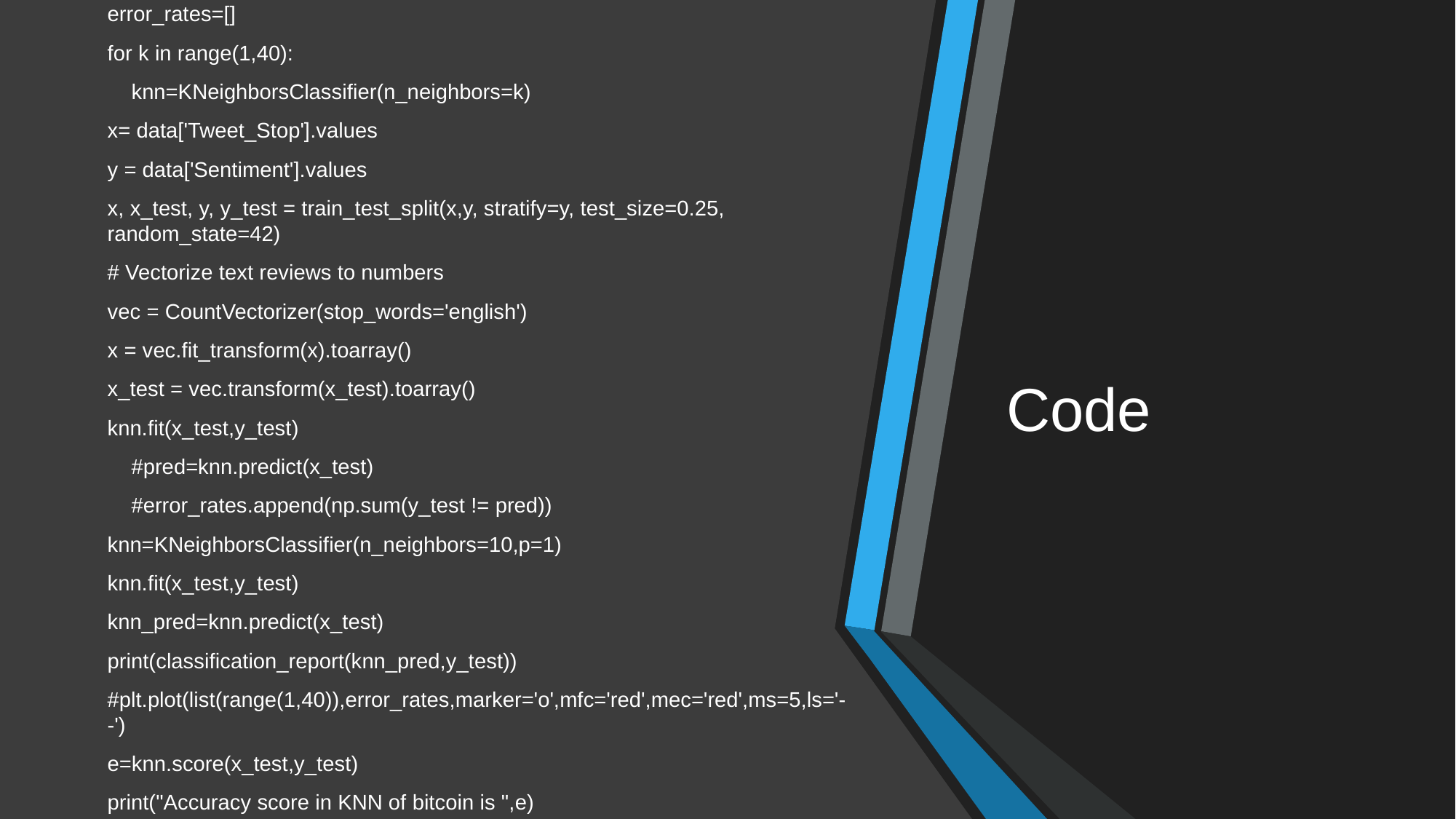

error_rates=[]
for k in range(1,40):
    knn=KNeighborsClassifier(n_neighbors=k)
x= data['Tweet_Stop'].values
y = data['Sentiment'].values
x, x_test, y, y_test = train_test_split(x,y, stratify=y, test_size=0.25, random_state=42)
# Vectorize text reviews to numbers
vec = CountVectorizer(stop_words='english')
x = vec.fit_transform(x).toarray()
x_test = vec.transform(x_test).toarray()
knn.fit(x_test,y_test)
    #pred=knn.predict(x_test)
    #error_rates.append(np.sum(y_test != pred))
knn=KNeighborsClassifier(n_neighbors=10,p=1)
knn.fit(x_test,y_test)
knn_pred=knn.predict(x_test)
print(classification_report(knn_pred,y_test))
#plt.plot(list(range(1,40)),error_rates,marker='o',mfc='red',mec='red',ms=5,ls='--')
e=knn.score(x_test,y_test)
print("Accuracy score in KNN of bitcoin is ",e)
# Code